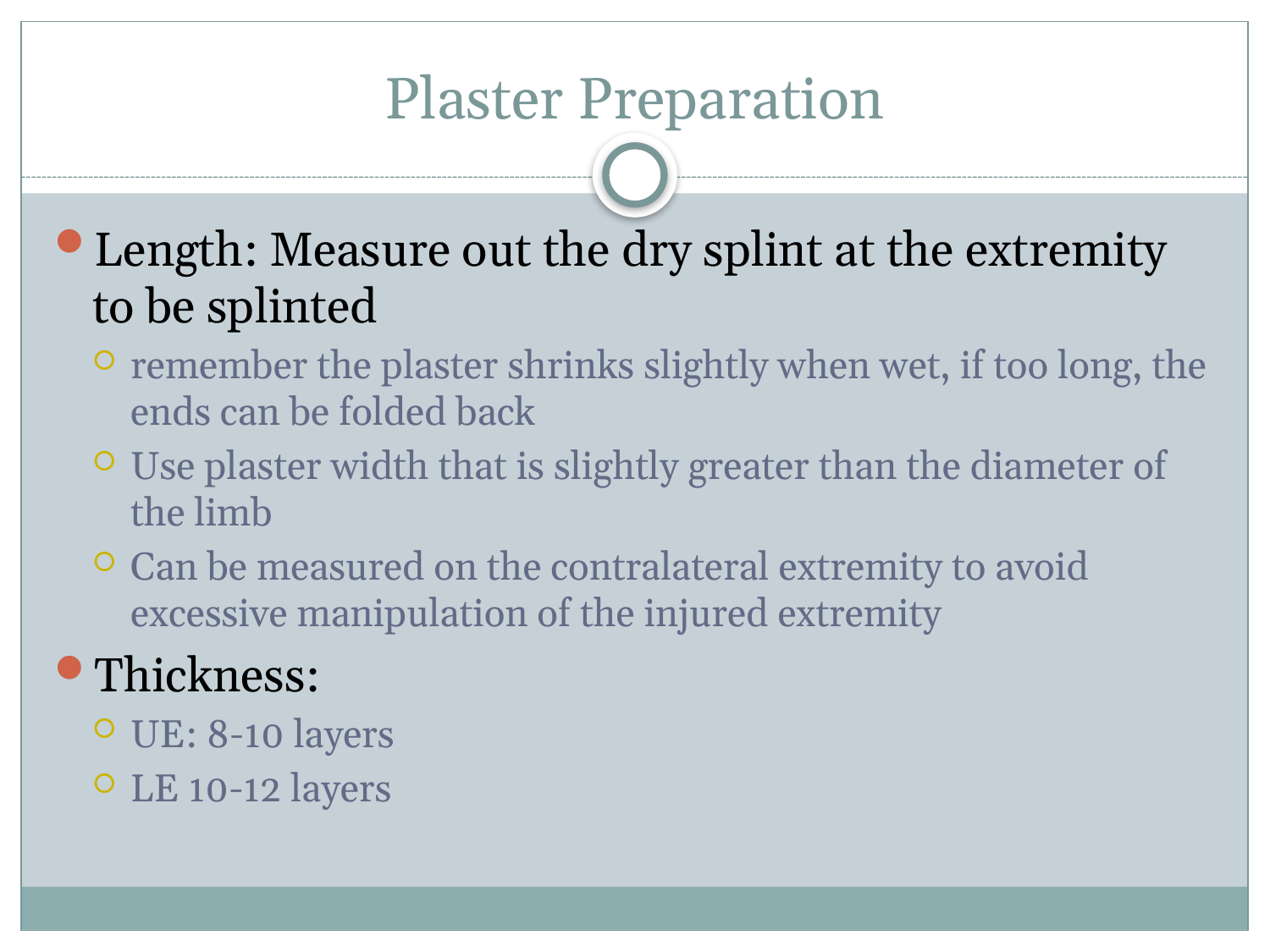

# Plaster Preparation
Length: Measure out the dry splint at the extremity to be splinted
remember the plaster shrinks slightly when wet, if too long, the ends can be folded back
Use plaster width that is slightly greater than the diameter of the limb
Can be measured on the contralateral extremity to avoid excessive manipulation of the injured extremity
Thickness:
UE: 8-10 layers
LE 10-12 layers